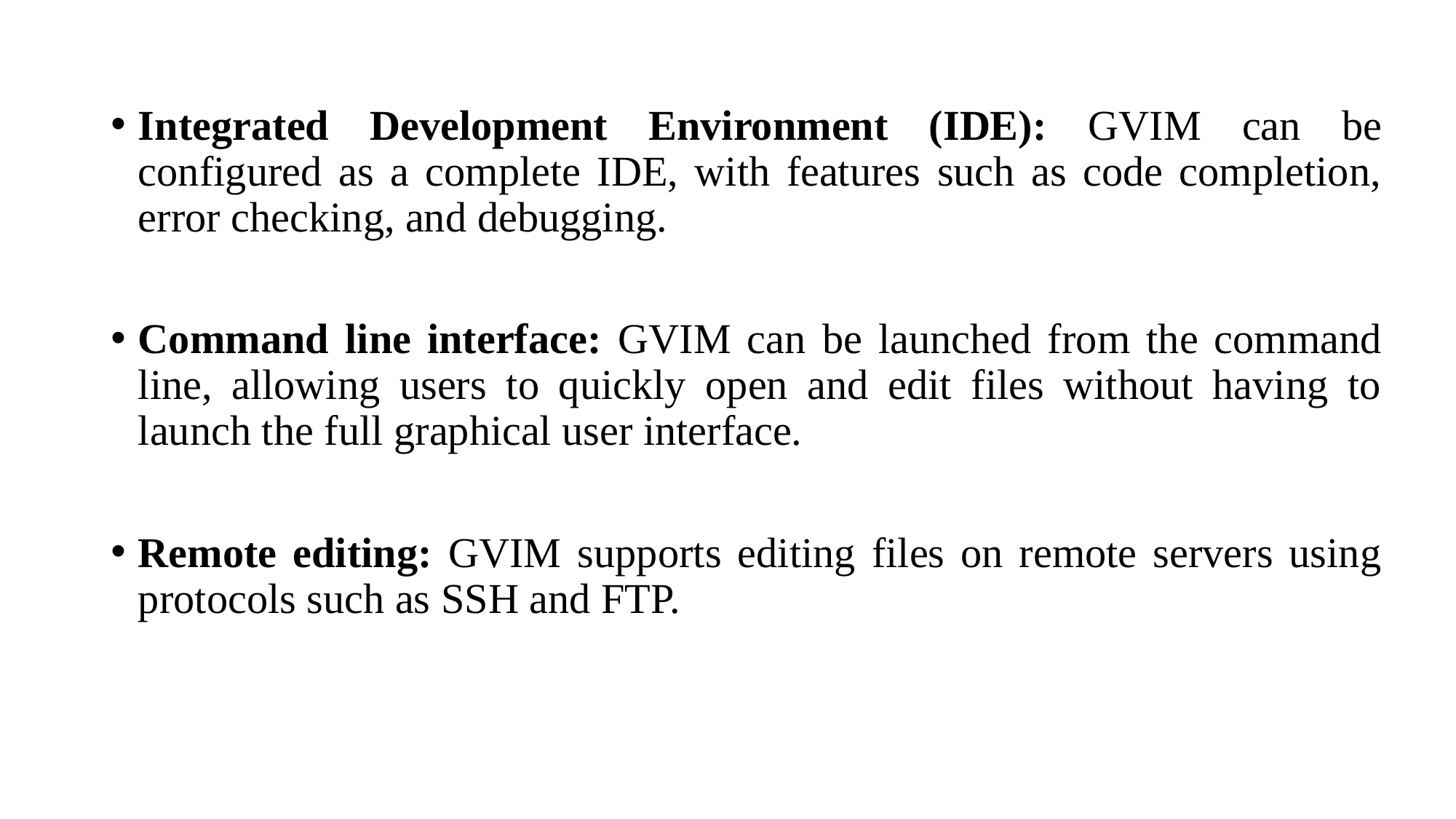

Integrated Development Environment (IDE): GVIM can be configured as a complete IDE, with features such as code completion, error checking, and debugging.

Command line interface: GVIM can be launched from the command line, allowing users to quickly open and edit files without having to launch the full graphical user interface.

Remote editing: GVIM supports editing files on remote servers using protocols such as SSH and FTP.